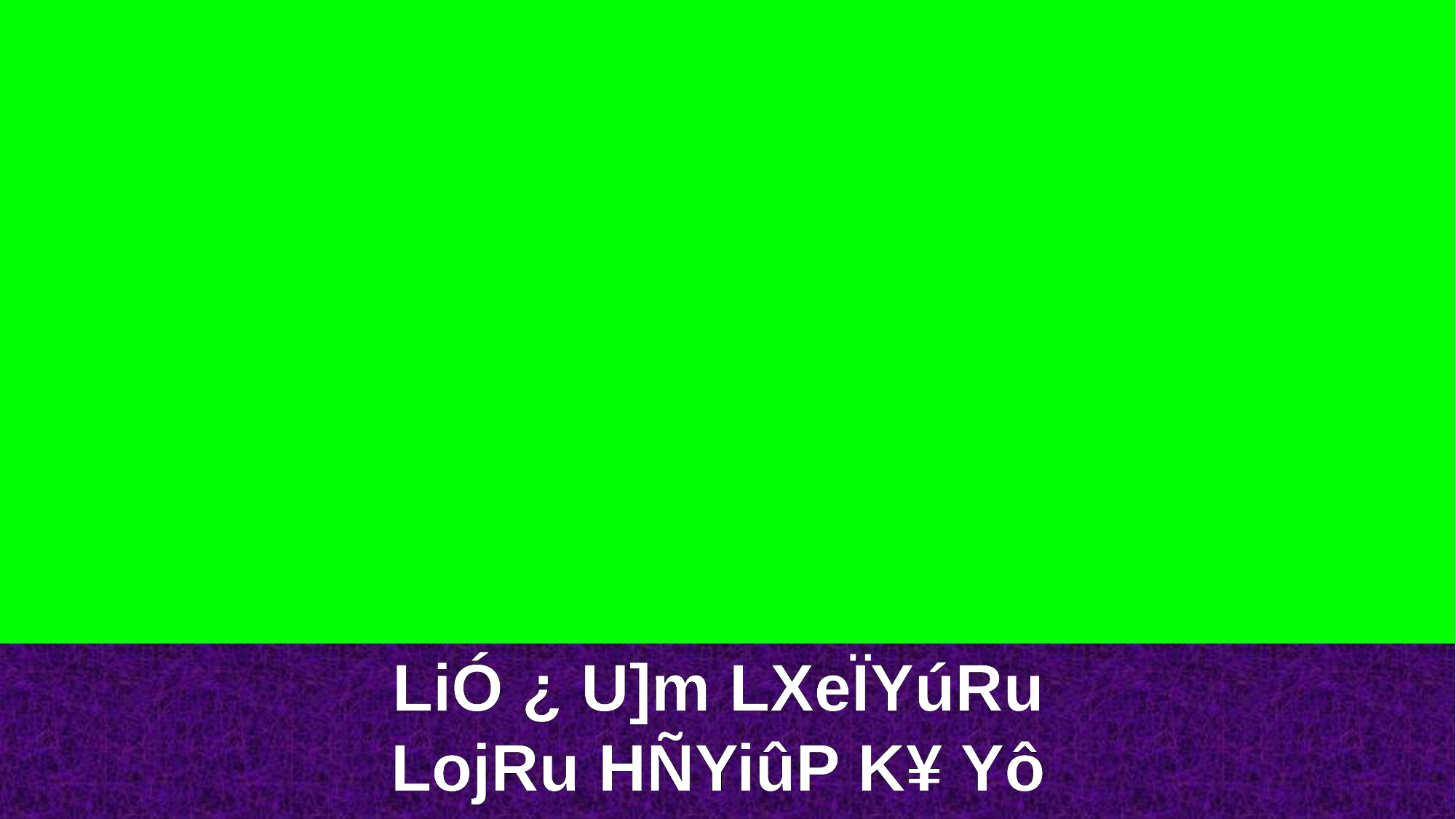

LiÓ ¿ U]m LXeÏYúRu
LojRu HÑYiûP K¥ Yô